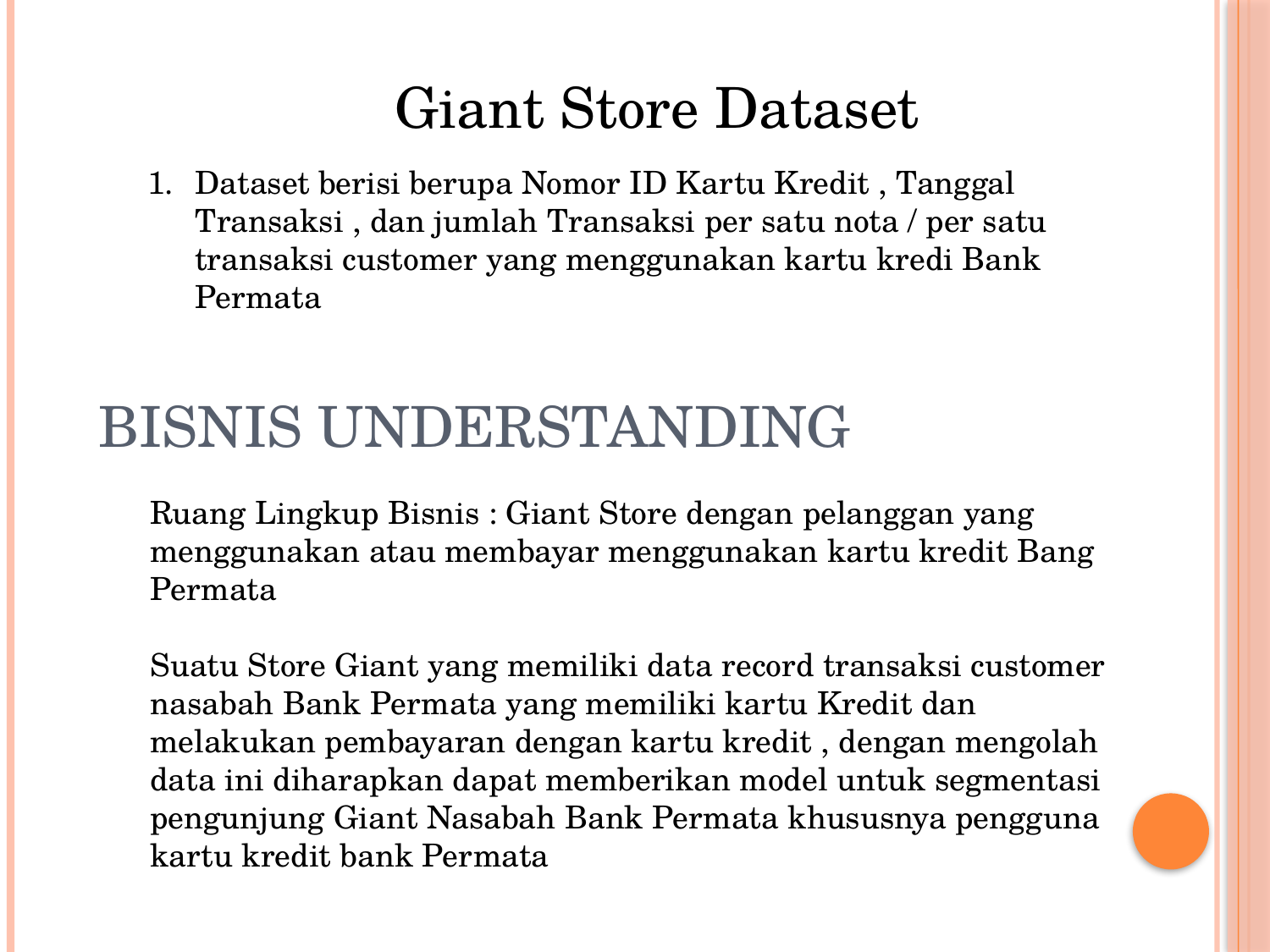

Giant Store Dataset
Dataset berisi berupa Nomor ID Kartu Kredit , Tanggal Transaksi , dan jumlah Transaksi per satu nota / per satu transaksi customer yang menggunakan kartu kredi Bank Permata

# Bisnis Understanding
Ruang Lingkup Bisnis : Giant Store dengan pelanggan yang menggunakan atau membayar menggunakan kartu kredit Bang Permata

Suatu Store Giant yang memiliki data record transaksi customer nasabah Bank Permata yang memiliki kartu Kredit dan melakukan pembayaran dengan kartu kredit , dengan mengolah data ini diharapkan dapat memberikan model untuk segmentasi pengunjung Giant Nasabah Bank Permata khususnya pengguna kartu kredit bank Permata